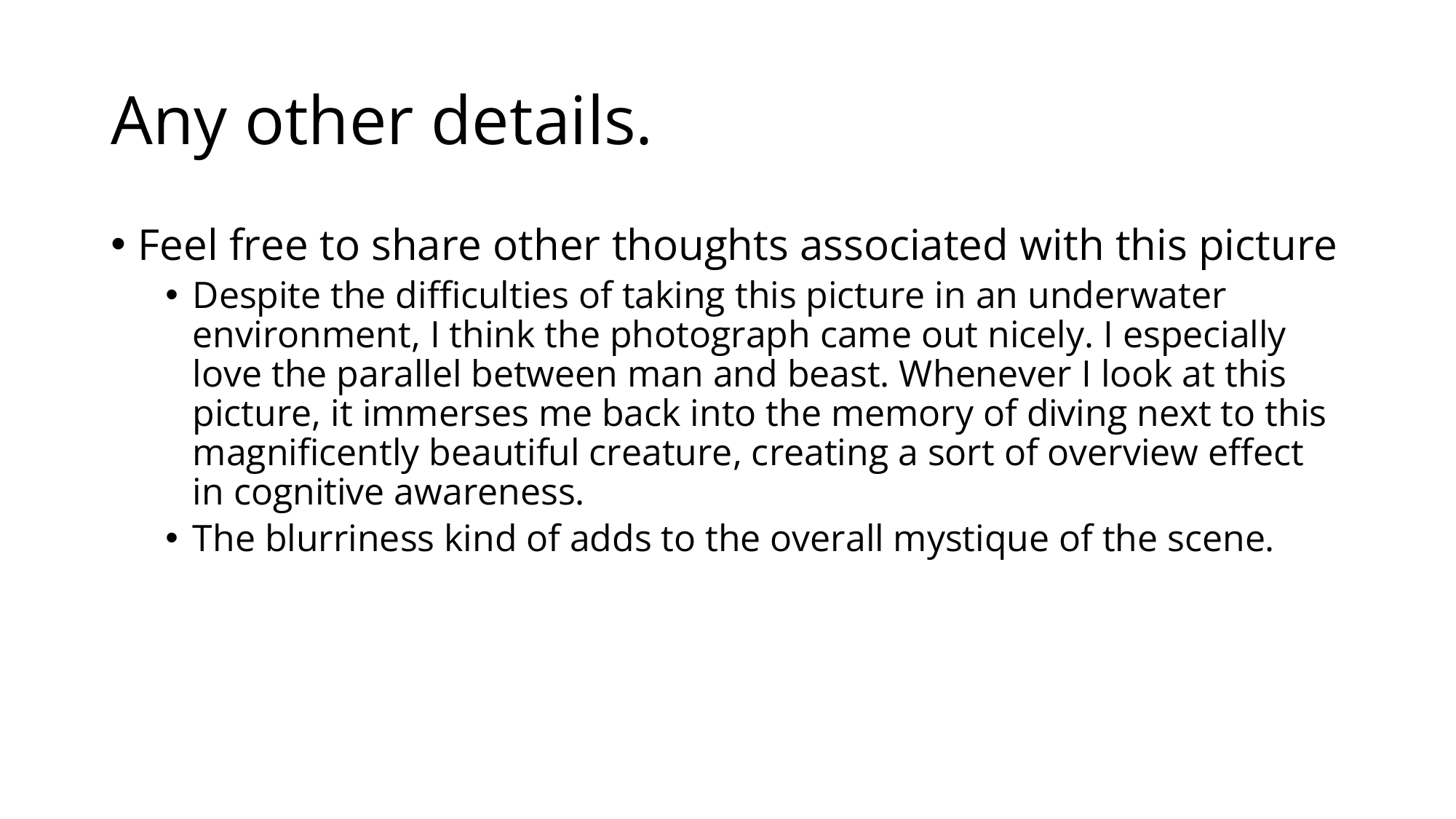

# Any other details.
Feel free to share other thoughts associated with this picture
Despite the difficulties of taking this picture in an underwater environment, I think the photograph came out nicely. I especially love the parallel between man and beast. Whenever I look at this picture, it immerses me back into the memory of diving next to this magnificently beautiful creature, creating a sort of overview effect in cognitive awareness.
The blurriness kind of adds to the overall mystique of the scene.